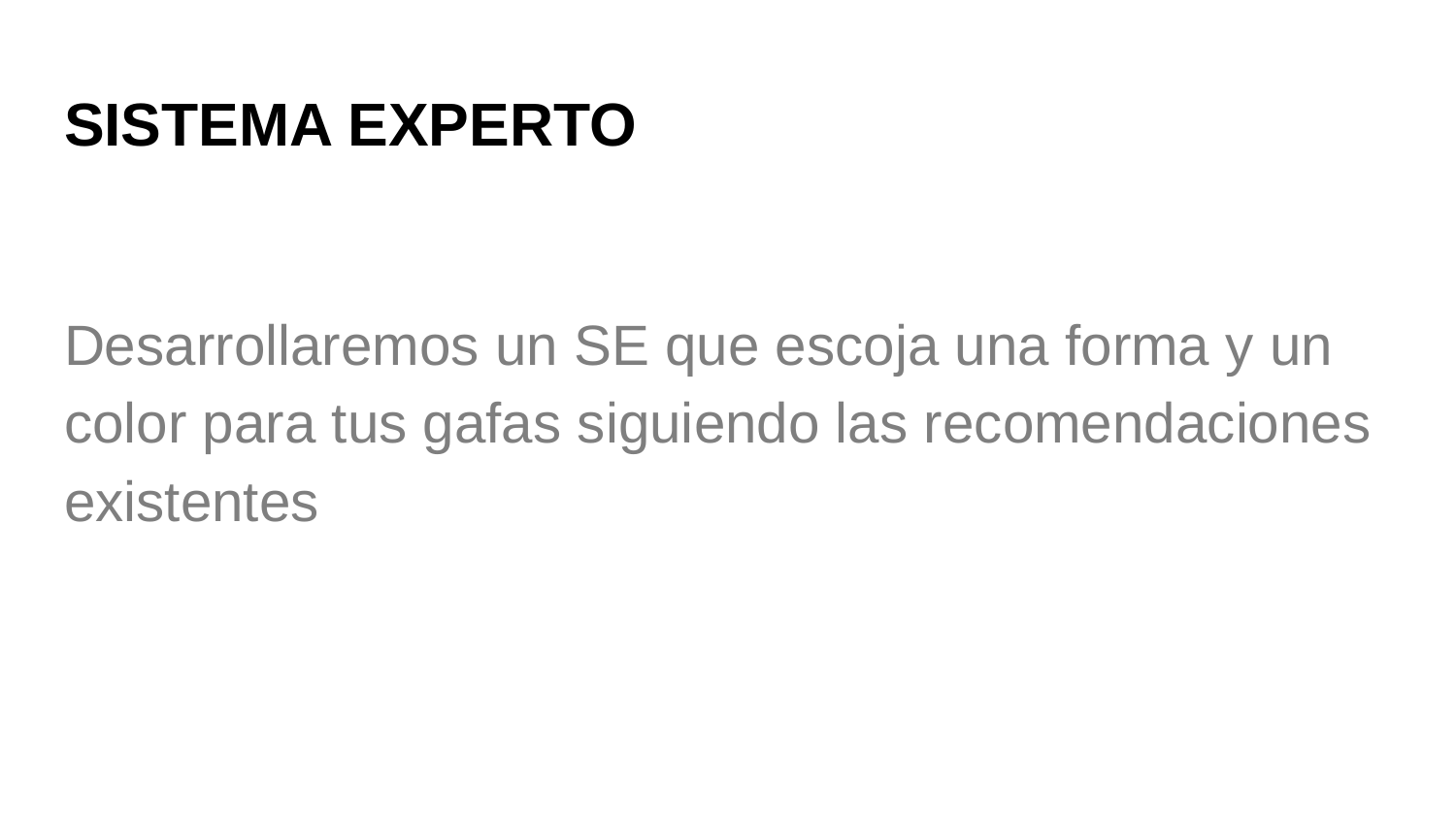

# SISTEMA EXPERTO

Desarrollaremos un SE que escoja una forma y un color para tus gafas siguiendo las recomendaciones existentes